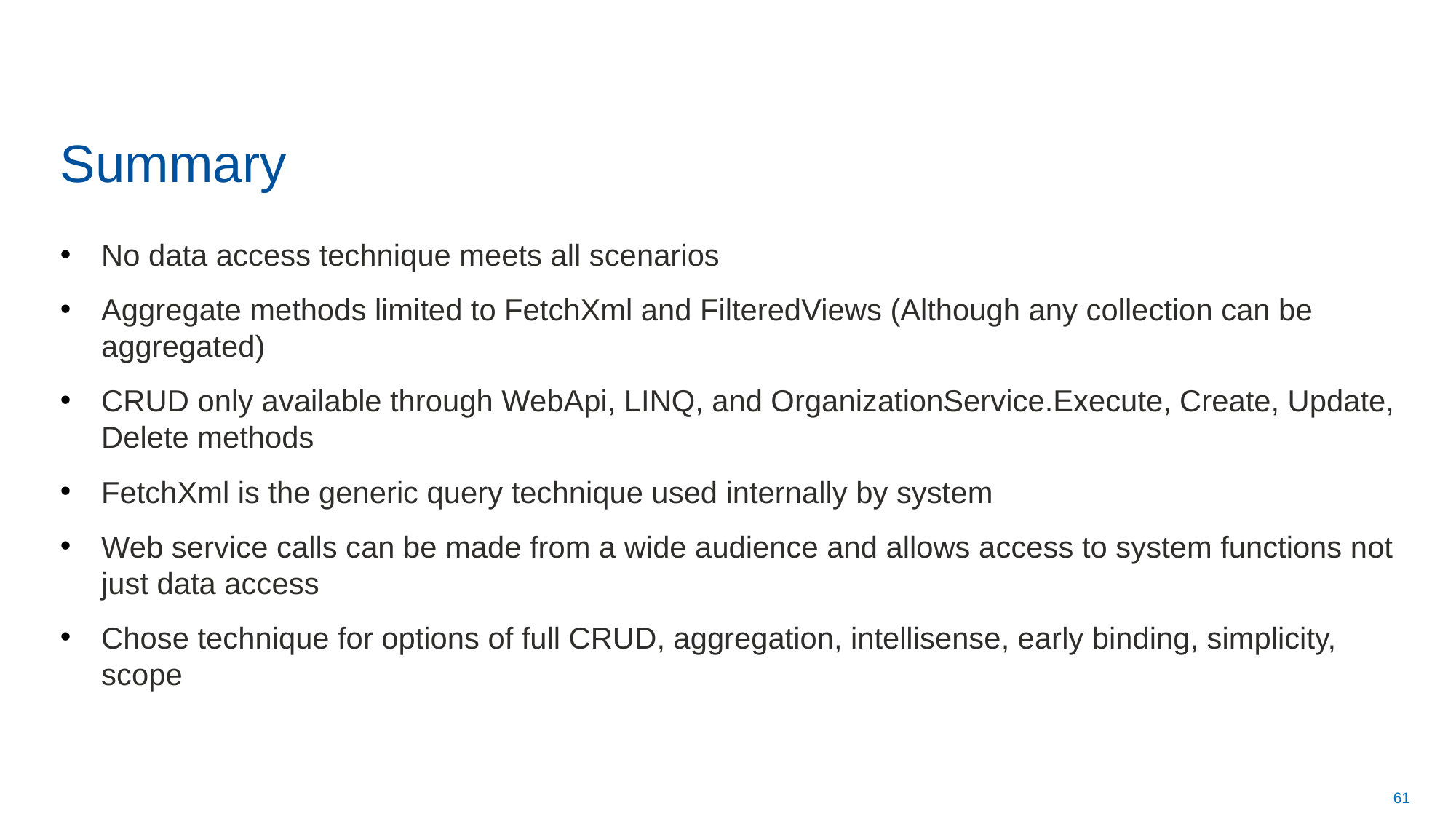

# Summary
No data access technique meets all scenarios
Aggregate methods limited to FetchXml and FilteredViews (Although any collection can be aggregated)
CRUD only available through WebApi, LINQ, and OrganizationService.Execute, Create, Update, Delete methods
FetchXml is the generic query technique used internally by system
Web service calls can be made from a wide audience and allows access to system functions not just data access
Chose technique for options of full CRUD, aggregation, intellisense, early binding, simplicity, scope